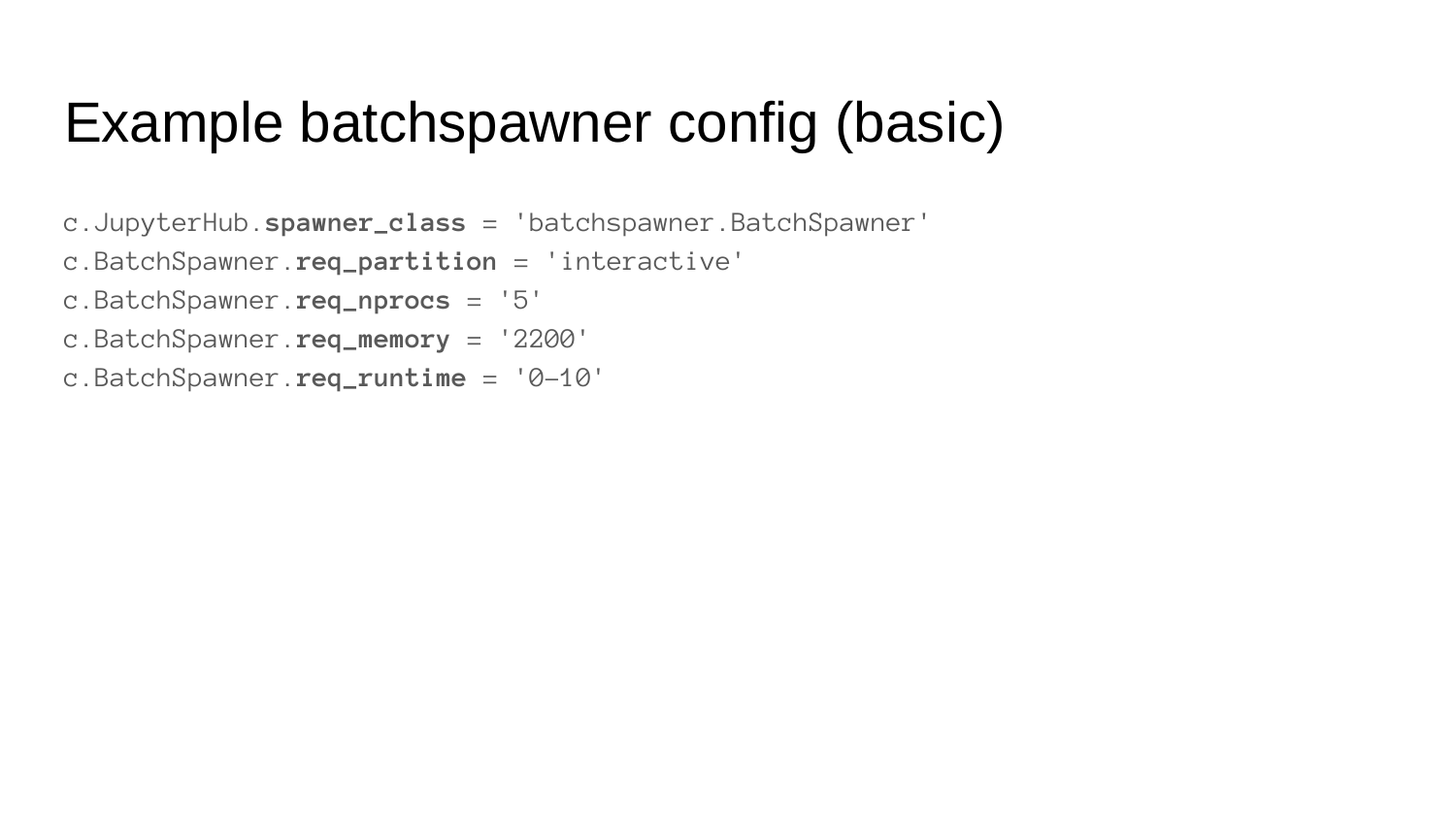

# Example batchspawner config (basic)
c.JupyterHub.spawner_class = 'batchspawner.BatchSpawner'
c.BatchSpawner.req_partition = 'interactive'
c.BatchSpawner.req_nprocs = '5'
c.BatchSpawner.req_memory = '2200'
c.BatchSpawner.req_runtime = '0-10'